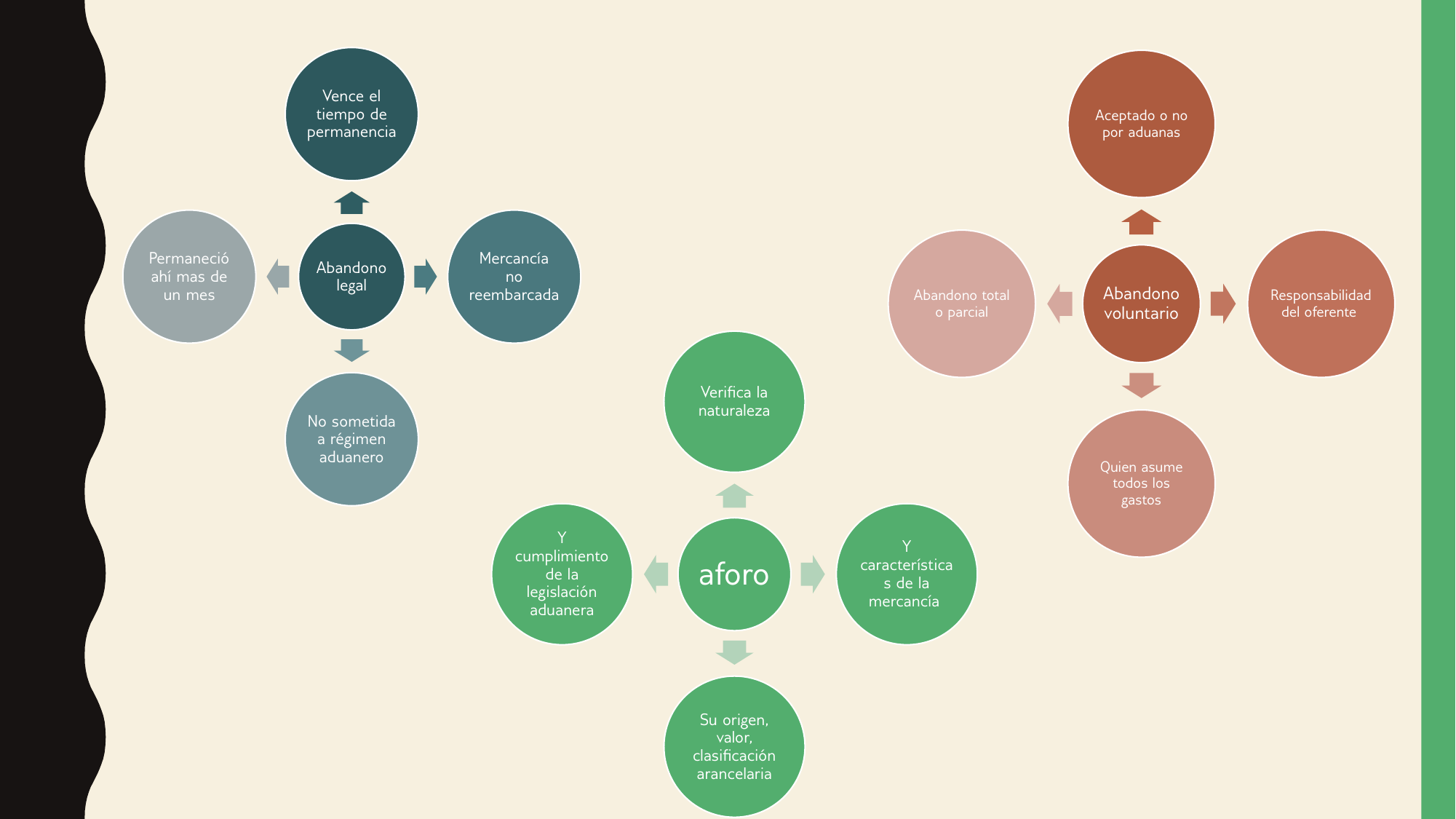

Abandono legal

Vence el tiempo de permanencia

Mercancía no reembarcada

No sometida a régimen aduanero

Permaneció ahí mas de un mes
Abandono voluntario

Aceptado o no por aduanas

Responsabilidad del oferente

Quien asume todos los gastos

Abandono total o parcial
aforo

Verifica la naturaleza

Y características de la mercancía

Su origen, valor, clasificación arancelaria

Y cumplimiento de la legislación aduanera